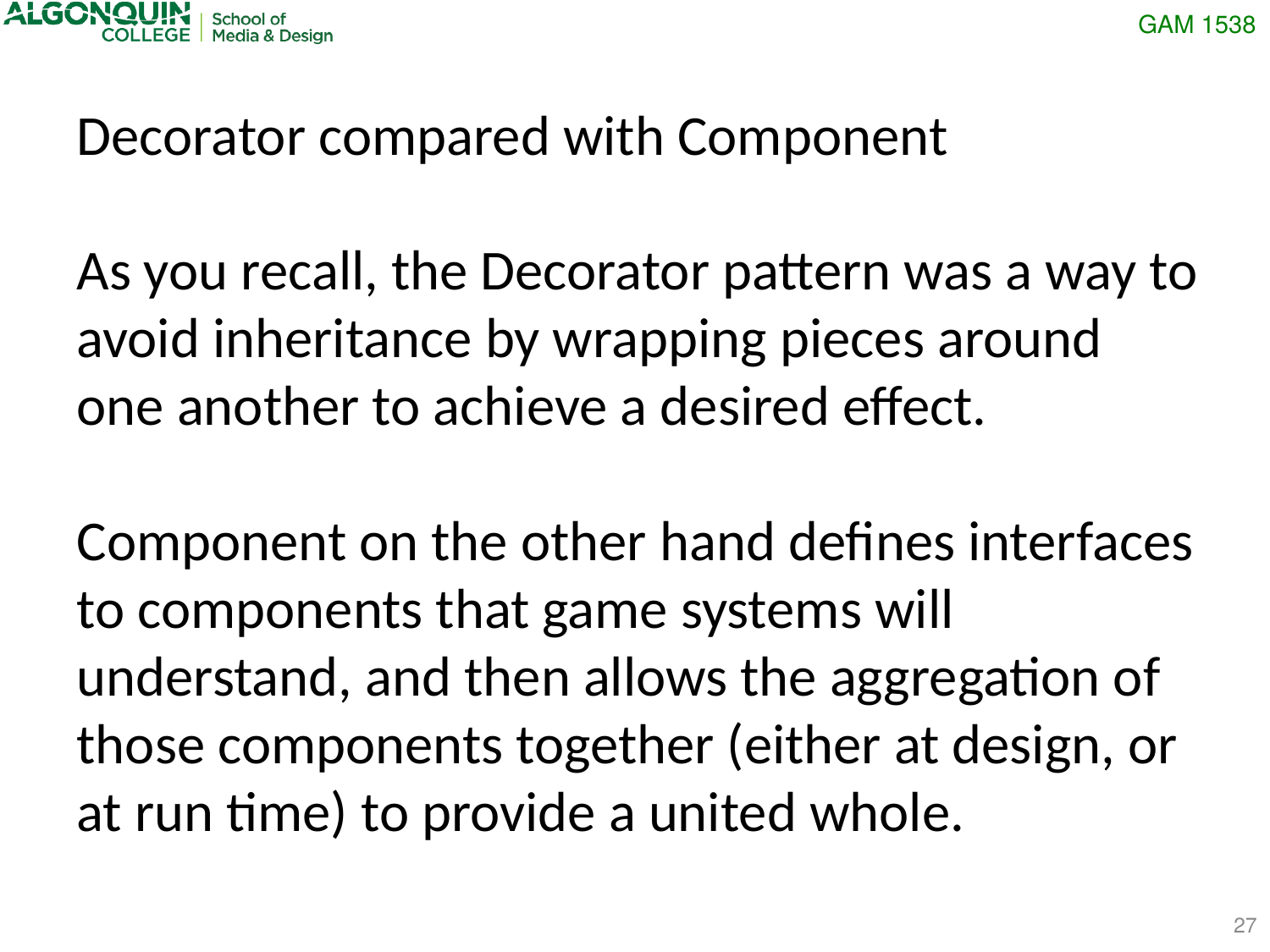

Decorator compared with Component

As you recall, the Decorator pattern was a way to avoid inheritance by wrapping pieces around one another to achieve a desired effect.

Component on the other hand defines interfaces to components that game systems will understand, and then allows the aggregation of those components together (either at design, or at run time) to provide a united whole.

27